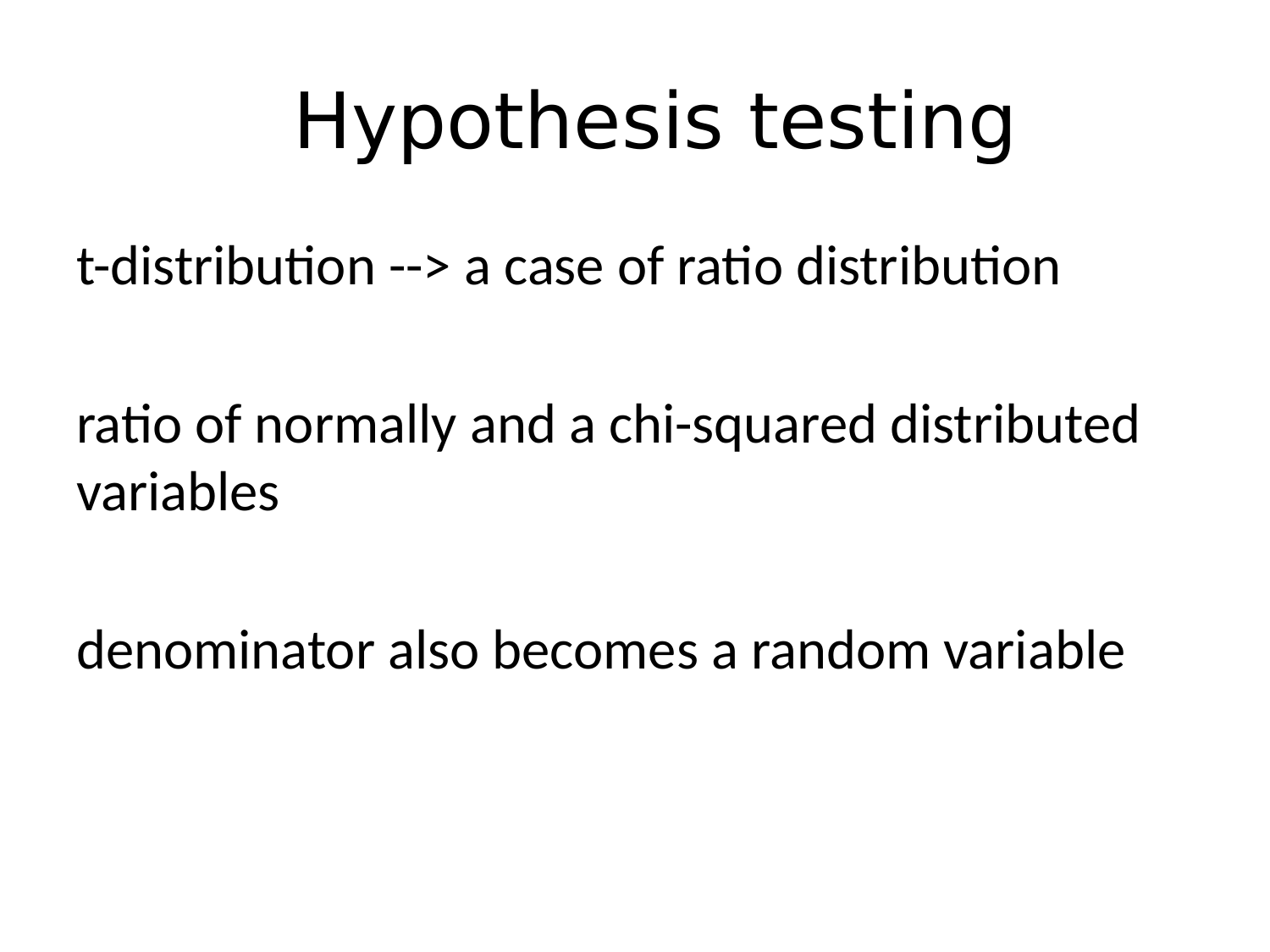

# Hypothesis testing
t-distribution --> a case of ratio distribution

ratio of normally and a chi-squared distributed variables

denominator also becomes a random variable